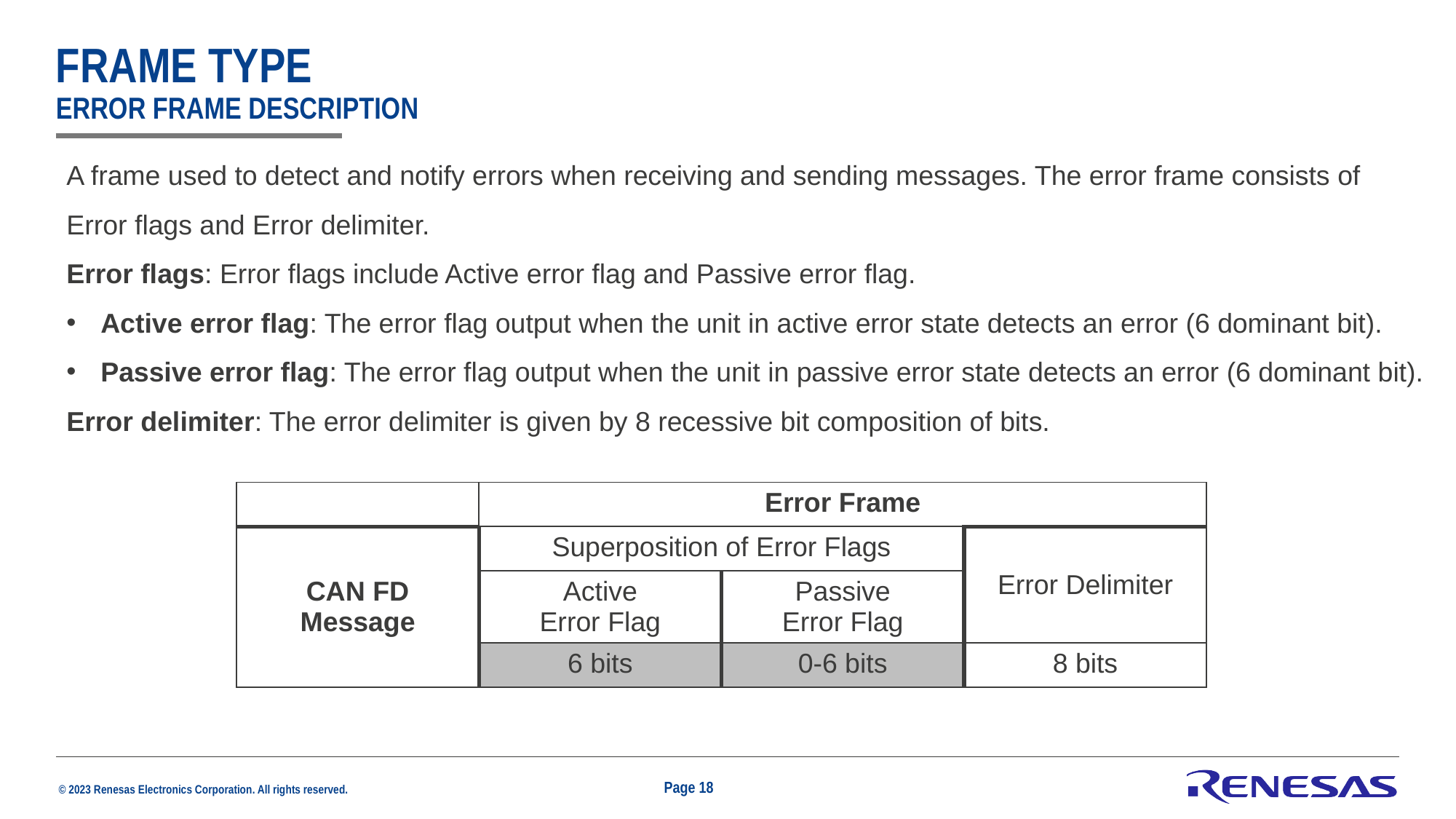

# Frame type error frame description
A frame used to detect and notify errors when receiving and sending messages. The error frame consists of Error flags and Error delimiter.
Error flags: Error flags include Active error flag and Passive error flag.
Active error flag: The error flag output when the unit in active error state detects an error (6 dominant bit).
Passive error flag: The error flag output when the unit in passive error state detects an error (6 dominant bit).
Error delimiter: The error delimiter is given by 8 recessive bit composition of bits.
|  | Error Frame |  |  |
| --- | --- | --- | --- |
| CAN FD Message | Superposition of Error Flags |  | Error Delimiter |
| CAN FD Message | Active Error Flag | Passive Error Flag | Error Delimiter |
|  | 6 bits | 0-6 bits | 8 bits |